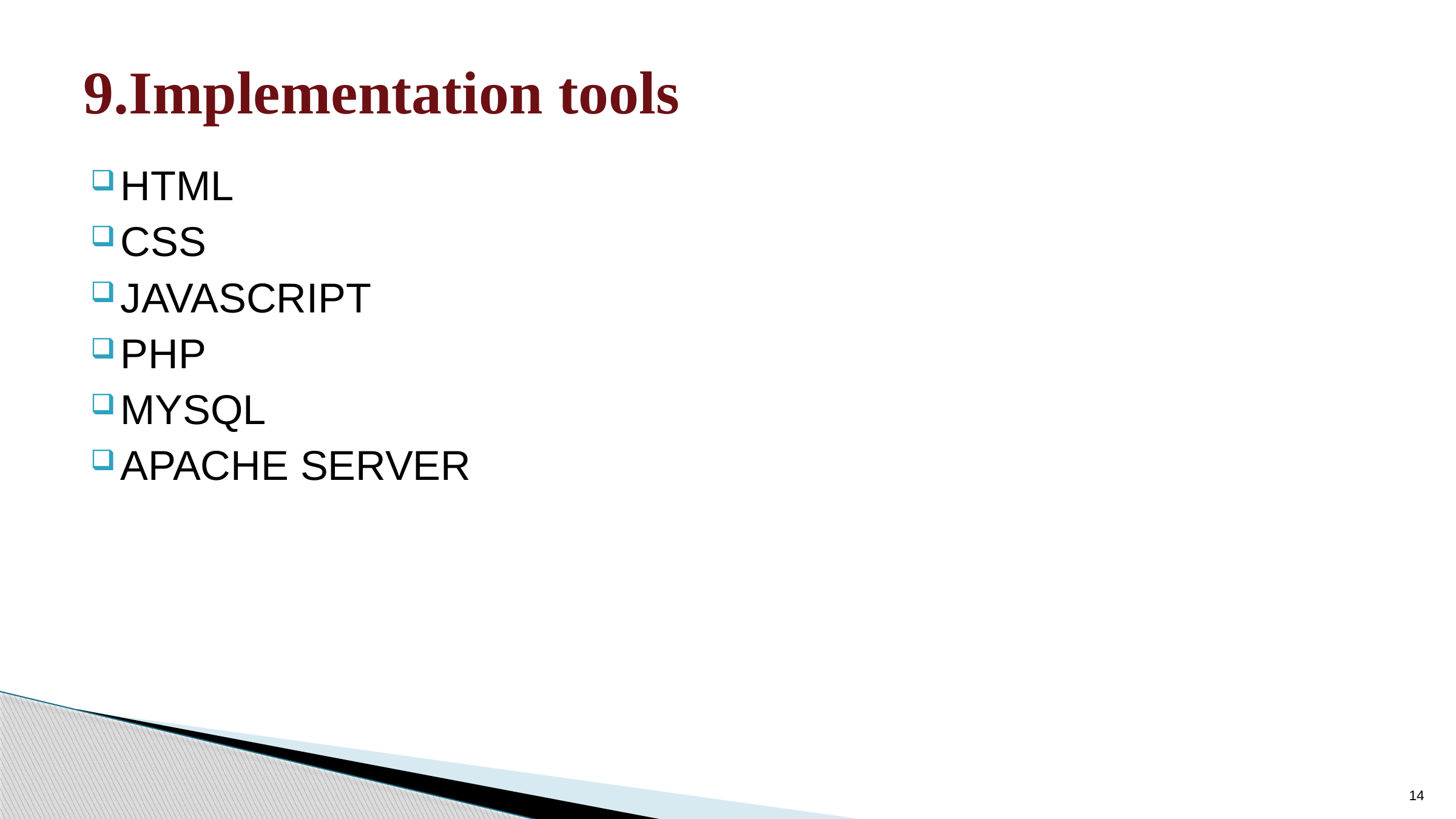

# 9.Implementation tools
HTML
CSS
JAVASCRIPT
PHP
MYSQL
APACHE SERVER

14